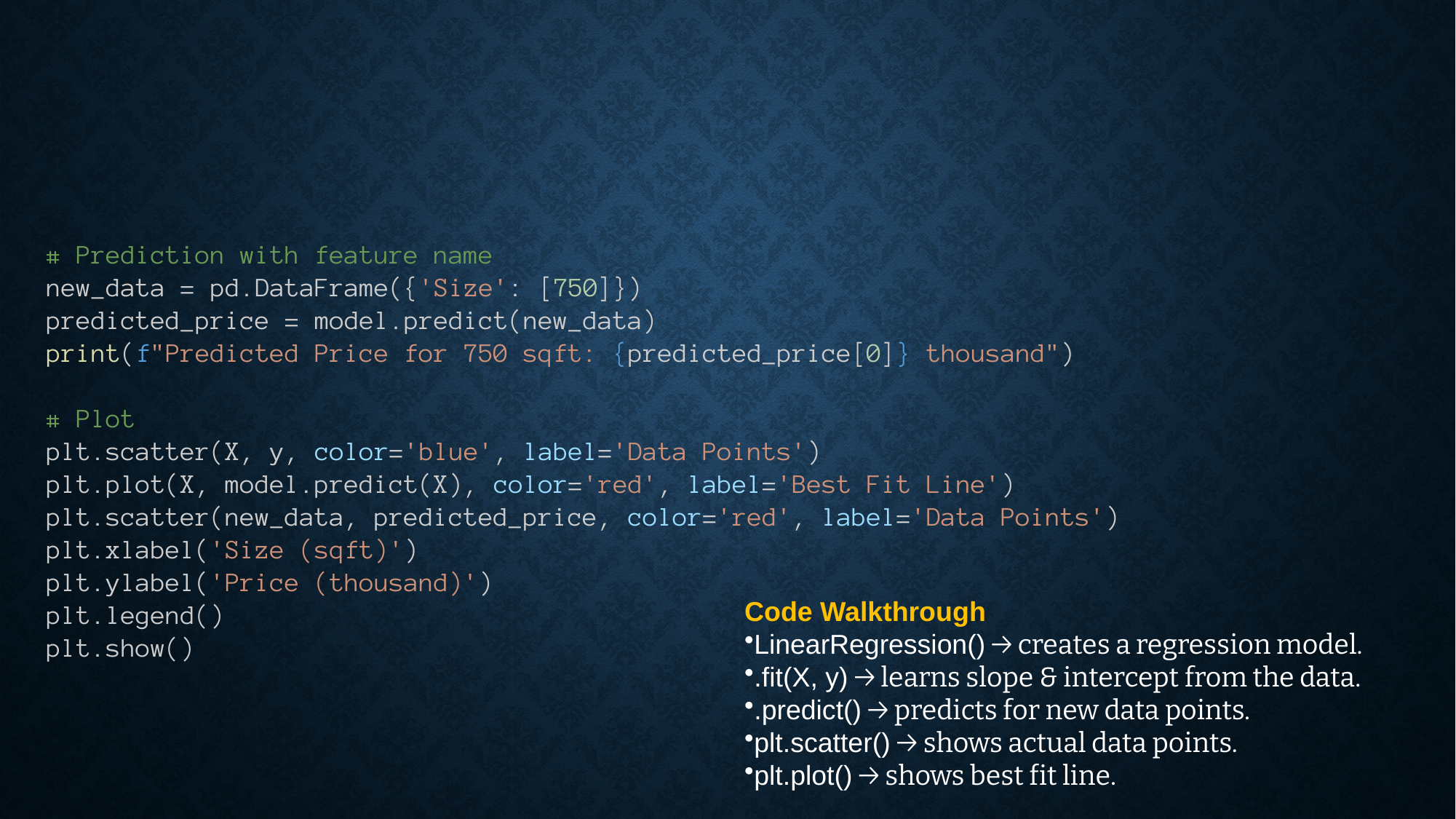

#
# Prediction with feature name
new_data = pd.DataFrame({'Size': [750]})
predicted_price = model.predict(new_data)
print(f"Predicted Price for 750 sqft: {predicted_price[0]} thousand")
# Plot
plt.scatter(X, y, color='blue', label='Data Points')
plt.plot(X, model.predict(X), color='red', label='Best Fit Line')
plt.scatter(new_data, predicted_price, color='red', label='Data Points')
plt.xlabel('Size (sqft)')
plt.ylabel('Price (thousand)')
plt.legend()
plt.show()
Code Walkthrough
LinearRegression() → creates a regression model.
.fit(X, y) → learns slope & intercept from the data.
.predict() → predicts for new data points.
plt.scatter() → shows actual data points.
plt.plot() → shows best fit line.